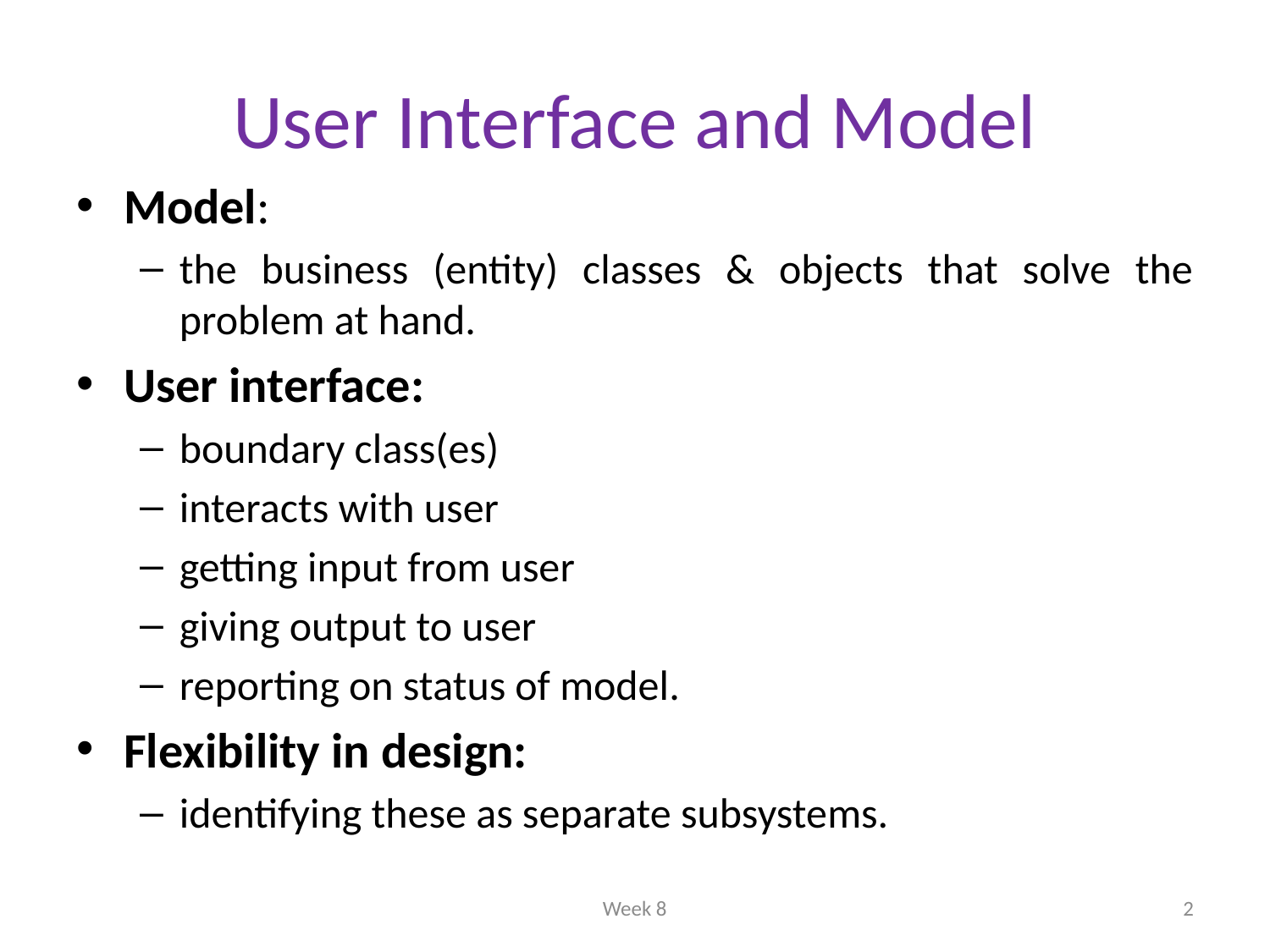

# User Interface and Model
Model:
the business (entity) classes & objects that solve the problem at hand.
User interface:
boundary class(es)
interacts with user
getting input from user
giving output to user
reporting on status of model.
Flexibility in design:
identifying these as separate subsystems.
Week 8
2